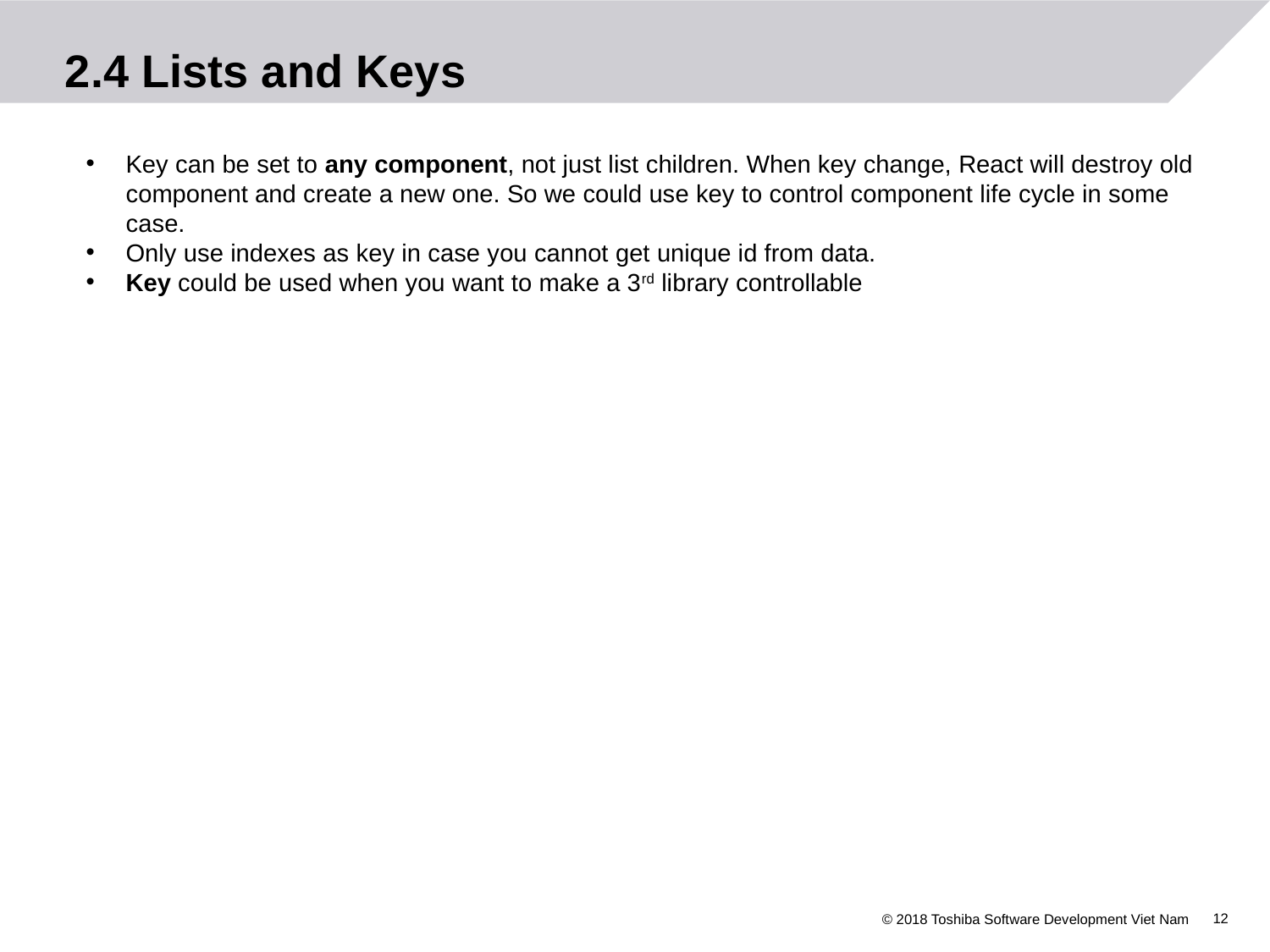

2.4 Lists and Keys
Key can be set to any component, not just list children. When key change, React will destroy old component and create a new one. So we could use key to control component life cycle in some case.
Only use indexes as key in case you cannot get unique id from data.
Key could be used when you want to make a 3rd library controllable